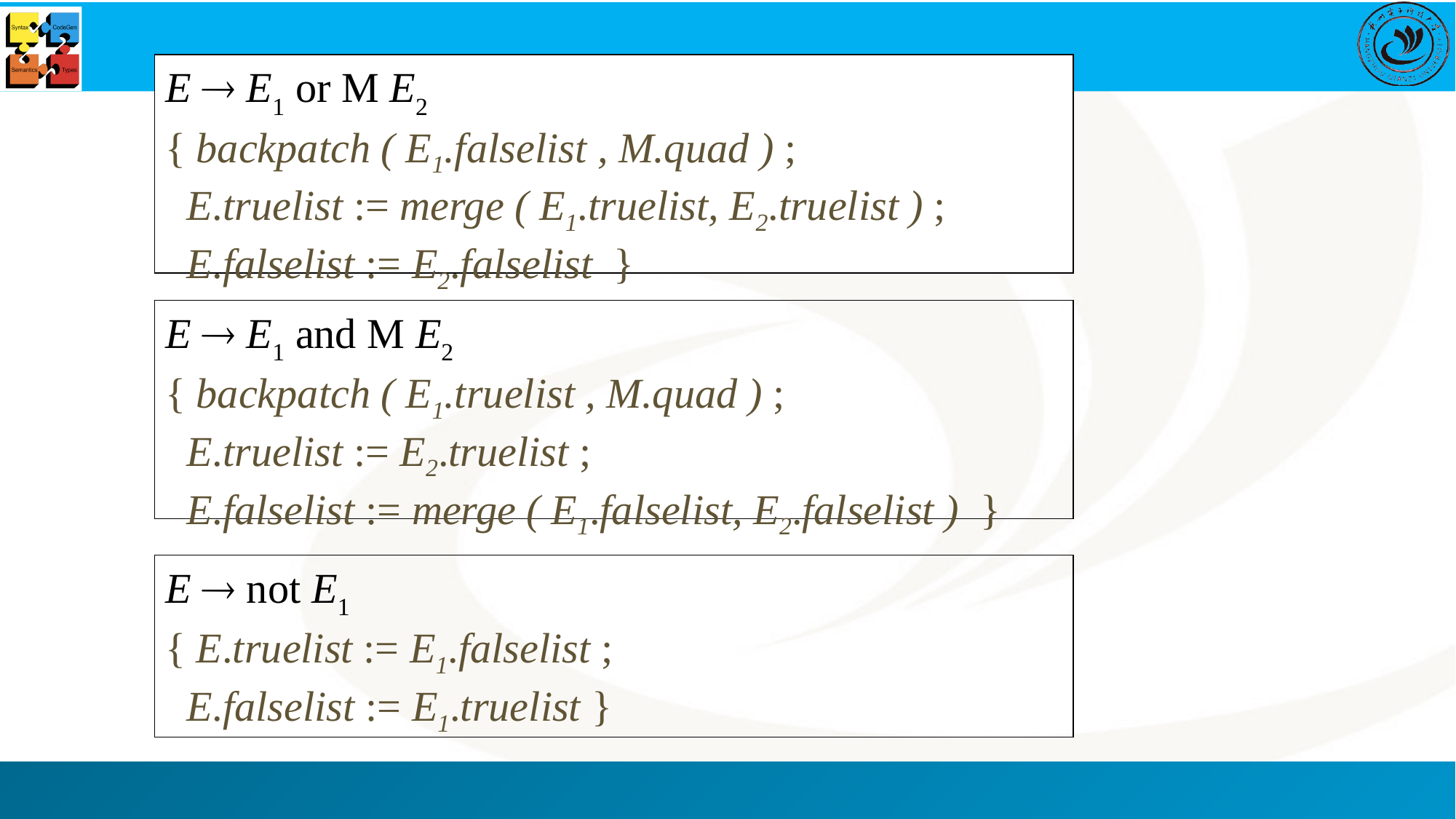

E → E1 or M E2
{ backpatch ( E1.falselist , M.quad ) ;
  E.truelist := merge ( E1.truelist, E2.truelist ) ;
  E.falselist := E2.falselist  }
E → E1 and M E2
{ backpatch ( E1.truelist , M.quad ) ;
  E.truelist := E2.truelist ;
  E.falselist := merge ( E1.falselist, E2.falselist )  }
E → not E1
{ E.truelist := E1.falselist ;
  E.falselist := E1.truelist }
89